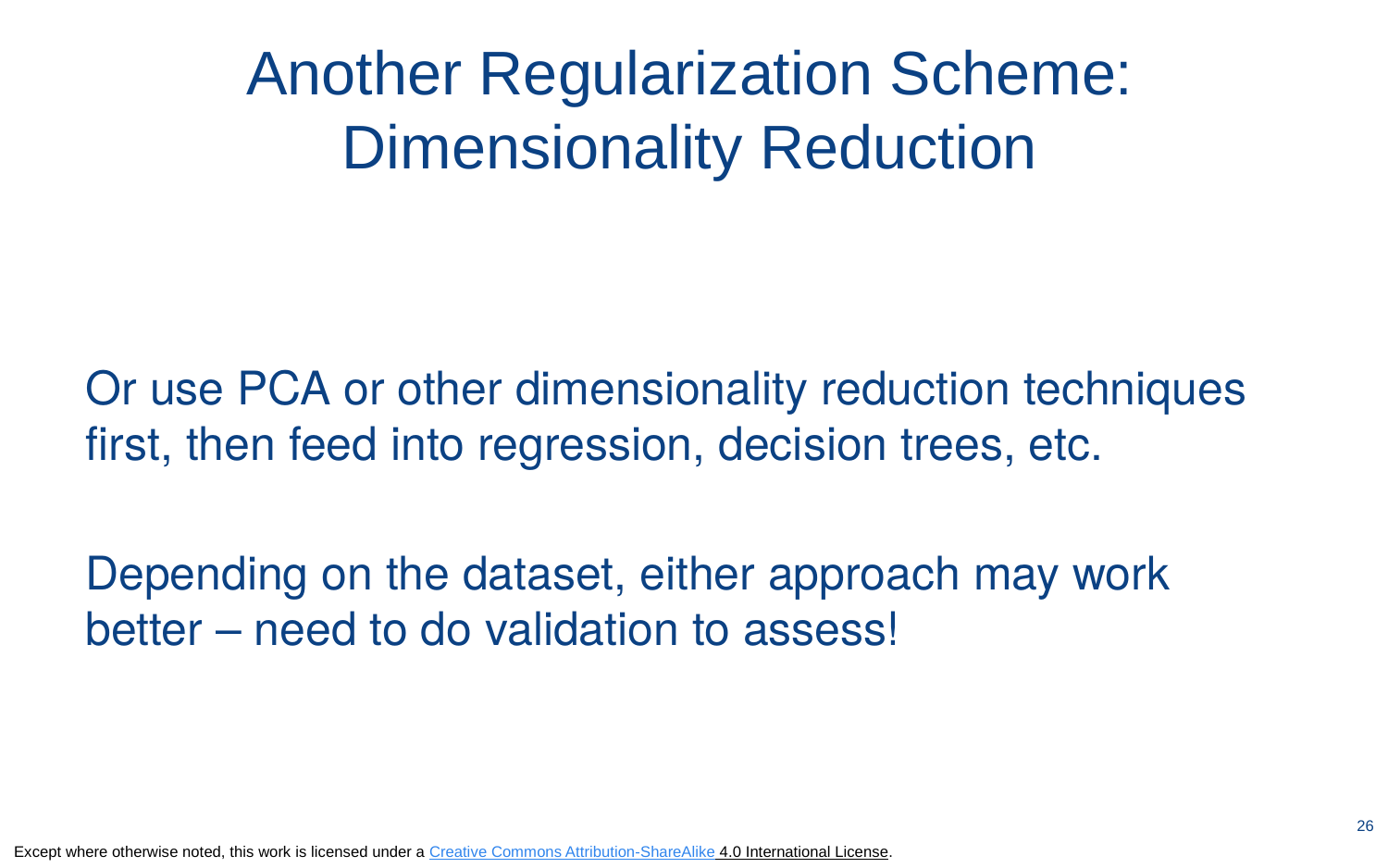

# Another Regularization Scheme: Dimensionality Reduction
Or use PCA or other dimensionality reduction techniques first, then feed into regression, decision trees, etc.

Depending on the dataset, either approach may work better – need to do validation to assess!
26